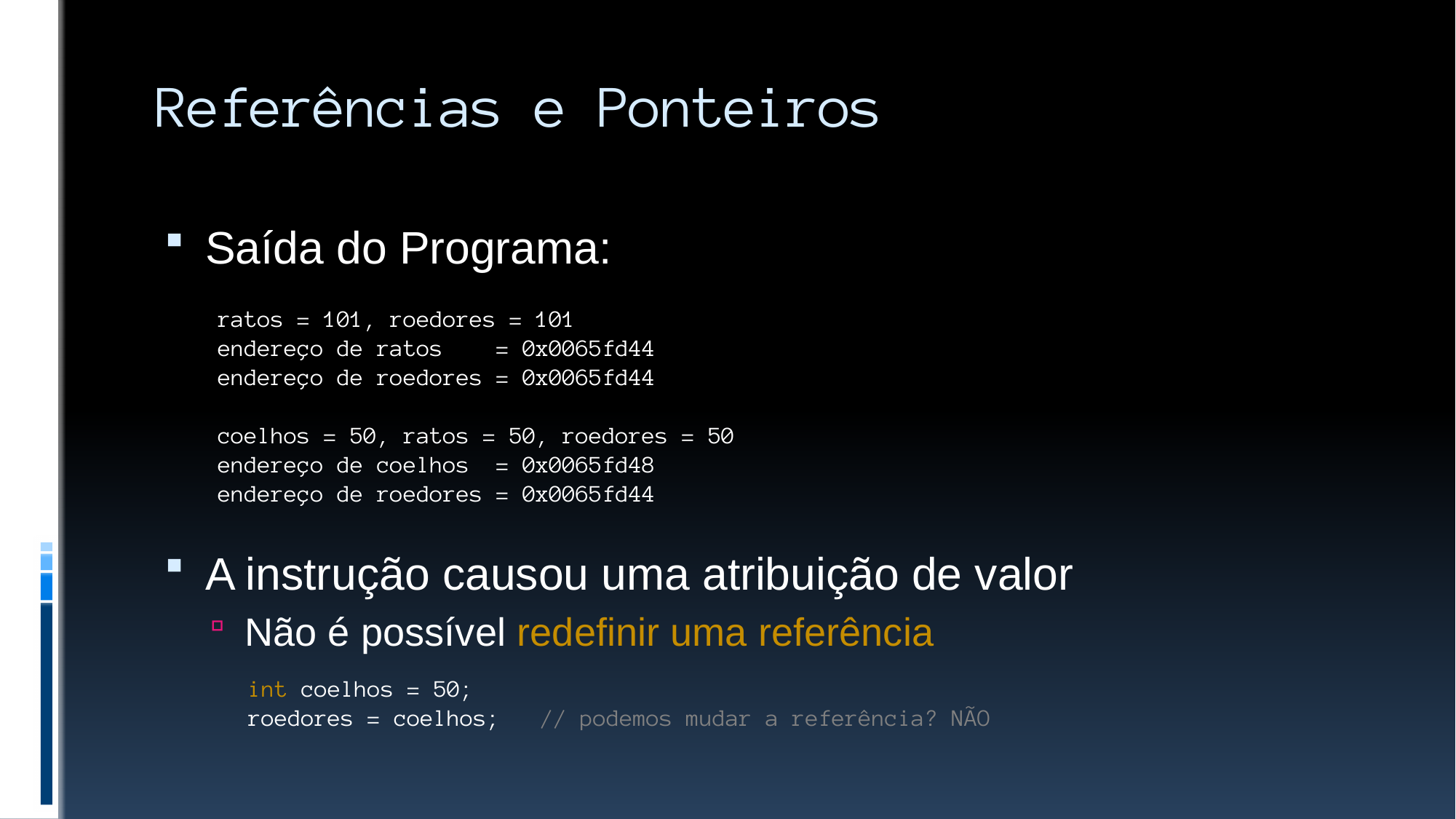

# Referências e Ponteiros
Saída do Programa:

A instrução causou uma atribuição de valor
Não é possível redefinir uma referência
ratos = 101, roedores = 101
endereço de ratos    = 0x0065fd44
endereço de roedores = 0x0065fd44

coelhos = 50, ratos = 50, roedores = 50
endereço de coelhos  = 0x0065fd48
endereço de roedores = 0x0065fd44

int coelhos = 50;
roedores = coelhos;   // podemos mudar a referência? NÃO